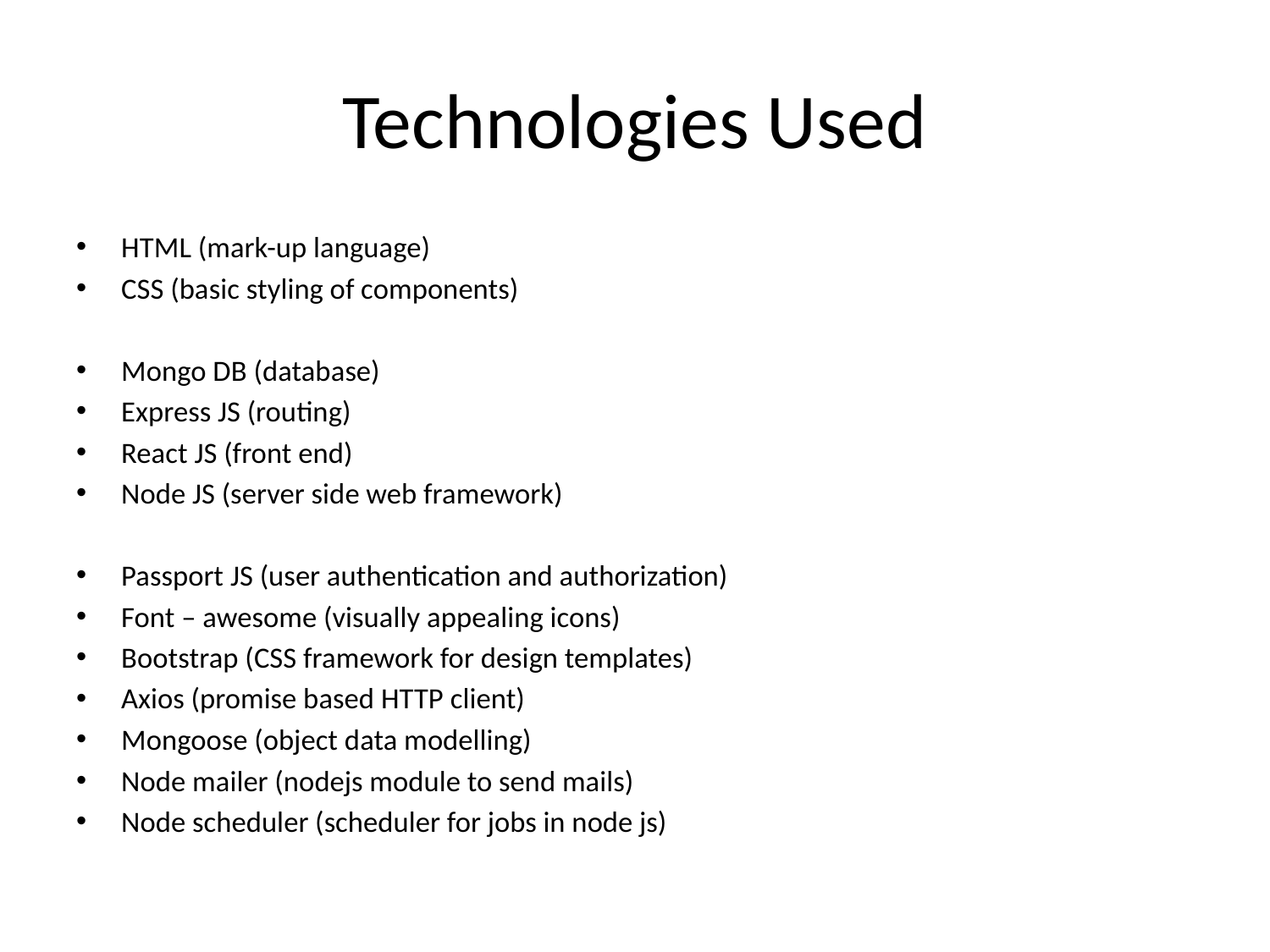

# Technologies Used
HTML (mark-up language)
CSS (basic styling of components)

Mongo DB (database)
Express JS (routing)
React JS (front end)
Node JS (server side web framework)

Passport JS (user authentication and authorization)
Font – awesome (visually appealing icons)
Bootstrap (CSS framework for design templates)
Axios (promise based HTTP client)
Mongoose (object data modelling)
Node mailer (nodejs module to send mails)
Node scheduler (scheduler for jobs in node js)